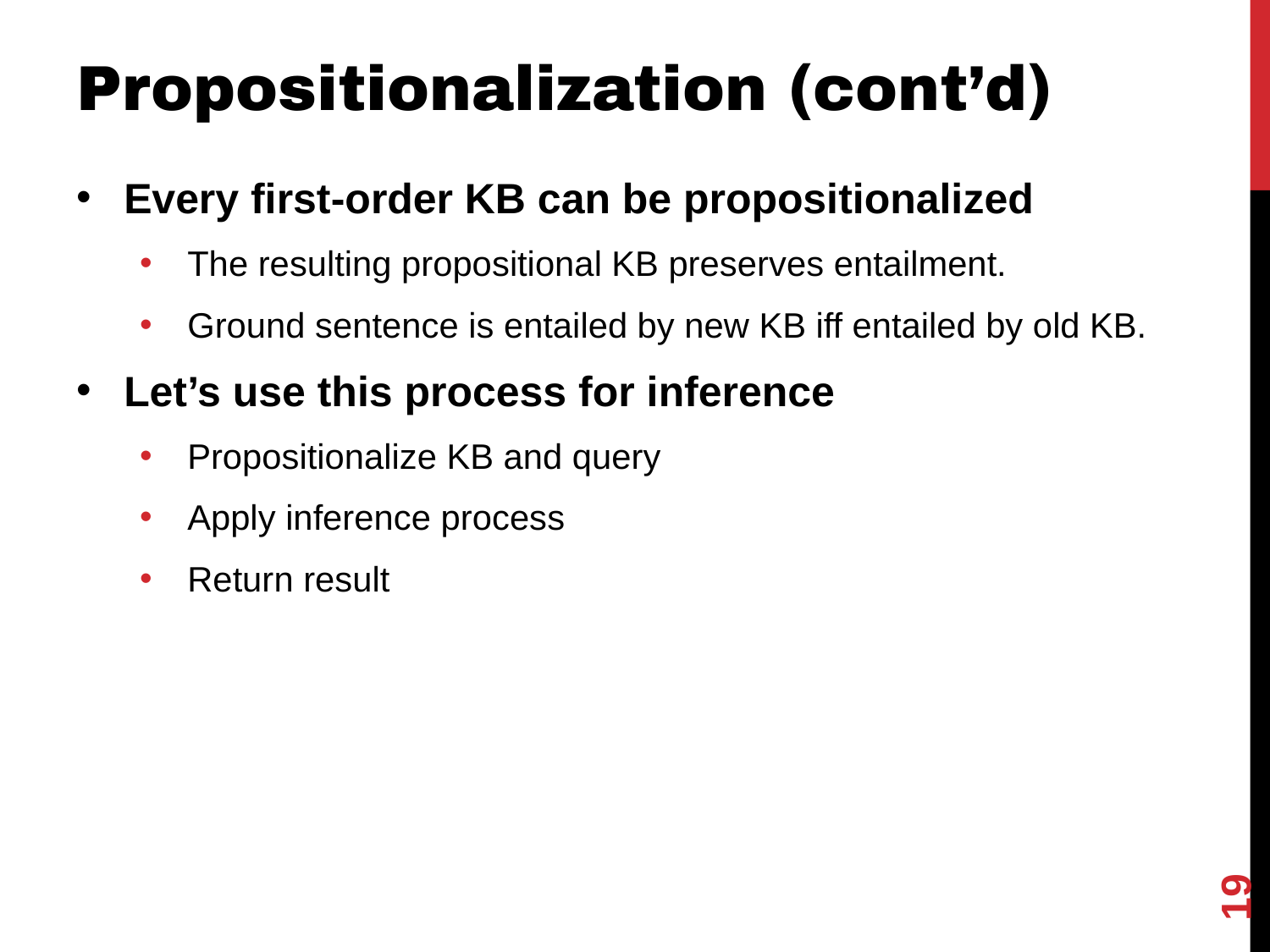

# Propositionalization (cont’d)
Every first-order KB can be propositionalized
The resulting propositional KB preserves entailment.
Ground sentence is entailed by new KB iff entailed by old KB.
Let’s use this process for inference
Propositionalize KB and query
Apply inference process
Return result
19